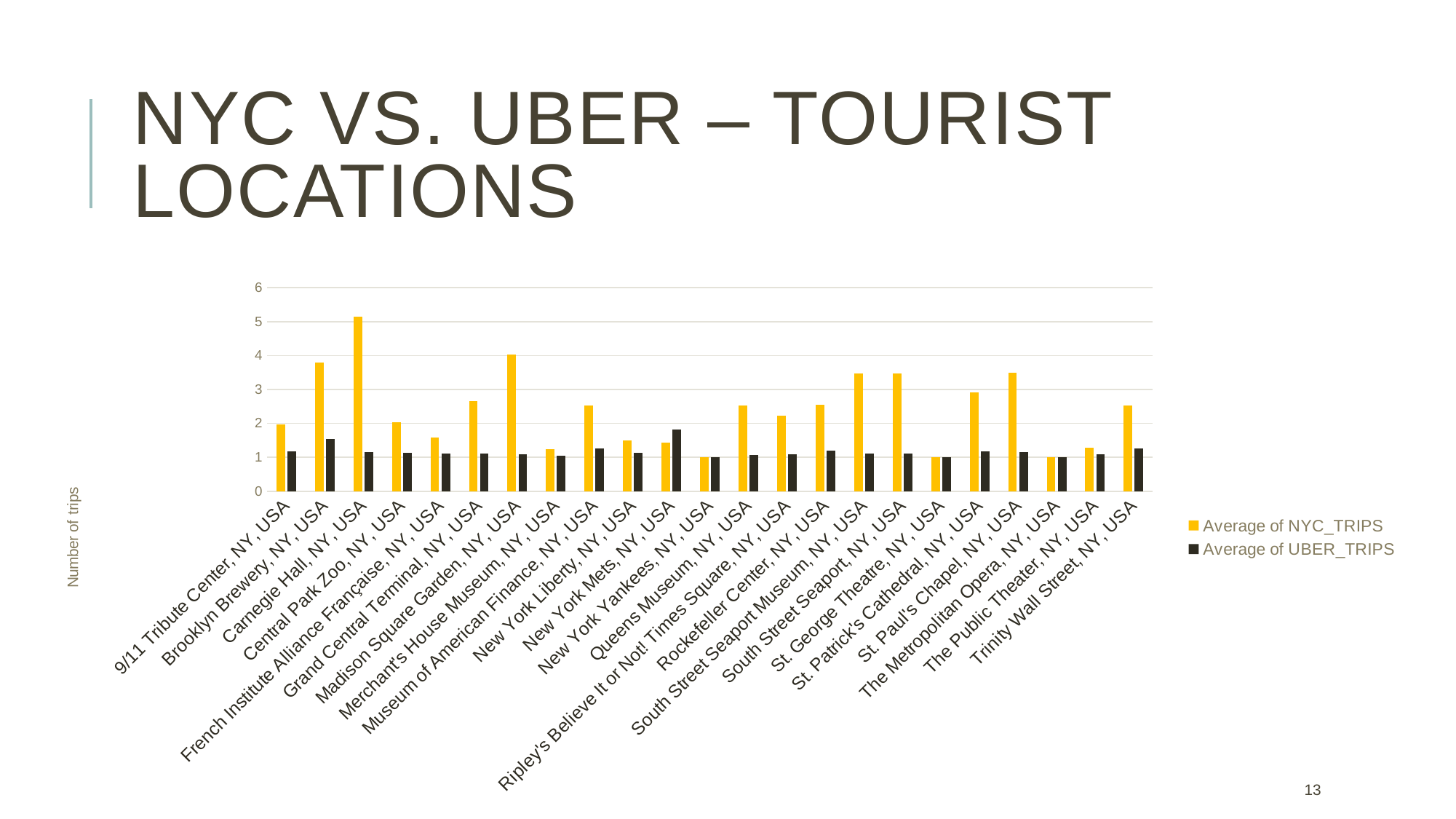

# NYC vs. UBER – TOURIST LOCATIONS

### Chart

| Category | Average of NYC_TRIPS | Average of UBER_TRIPS |
|---|---|---|
| 9/11 Tribute Center, NY, USA | 1.975 | 1.1666666666666667 |
| Brooklyn Brewery, NY, USA | 3.783132530120482 | 1.5373493975903614 |
| Carnegie Hall, NY, USA | 5.148401826484018 | 1.1552511415525115 |
| Central Park Zoo, NY, USA | 2.033333333333333 | 1.1222222222222222 |
| French Institute Alliance Française, NY, USA | 1.5845070422535212 | 1.1126760563380282 |
| Grand Central Terminal, NY, USA | 2.6610169491525424 | 1.1016949152542372 |
| Madison Square Garden, NY, USA | 4.021390374331551 | 1.0802139037433156 |
| Merchant's House Museum, NY, USA | 1.24 | 1.04 |
| Museum of American Finance, NY, USA | 2.5346820809248554 | 1.260115606936416 |
| New York Liberty, NY, USA | 1.4951456310679612 | 1.1359223300970873 |
| New York Mets, NY, USA | 1.4375 | 1.8125 |
| New York Yankees, NY, USA | 1.0 | 1.0 |
| Queens Museum, NY, USA | 2.5365853658536586 | 1.0731707317073171 |
| Ripley's Believe It or Not! Times Square, NY, USA | 2.217391304347826 | 1.0978260869565217 |
| Rockefeller Center, NY, USA | 2.541322314049587 | 1.1983471074380165 |
| South Street Seaport Museum, NY, USA | 3.464968152866242 | 1.10828025477707 |
| South Street Seaport, NY, USA | 3.464968152866242 | 1.10828025477707 |
| St. George Theatre, NY, USA | 1.0 | 1.0 |
| St. Patrick's Cathedral, NY, USA | 2.9056603773584904 | 1.179245283018868 |
| St. Paul's Chapel, NY, USA | 3.4966216216216215 | 1.162162162162162 |
| The Metropolitan Opera, NY, USA | 1.0 | 1.0 |
| The Public Theater, NY, USA | 1.2894736842105263 | 1.0789473684210527 |
| Trinity Wall Street, NY, USA | 2.5346820809248554 | 1.260115606936416 |
13